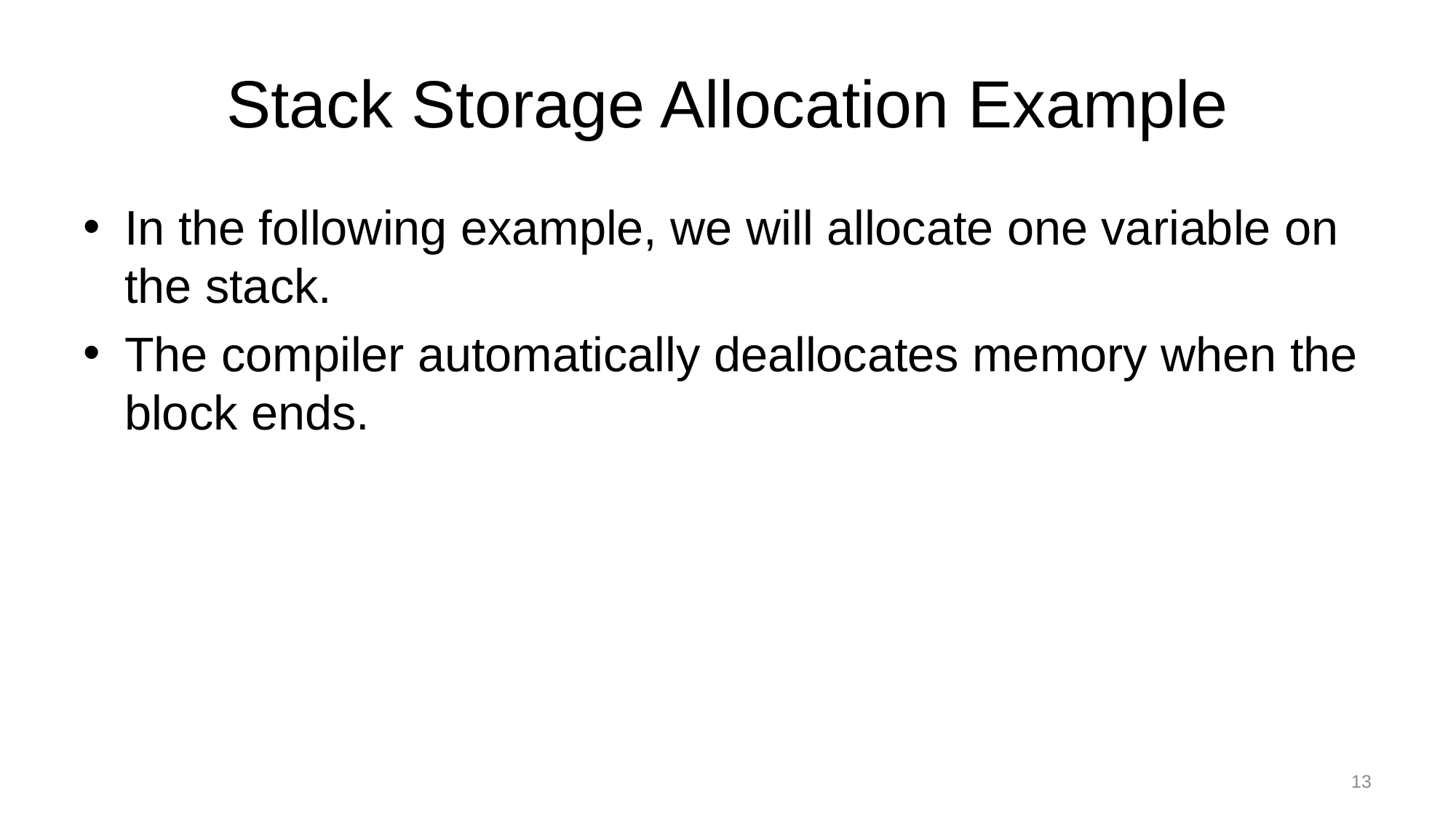

# Stack Storage Allocation Example
In the following example, we will allocate one variable on the stack.
The compiler automatically deallocates memory when the block ends.
13